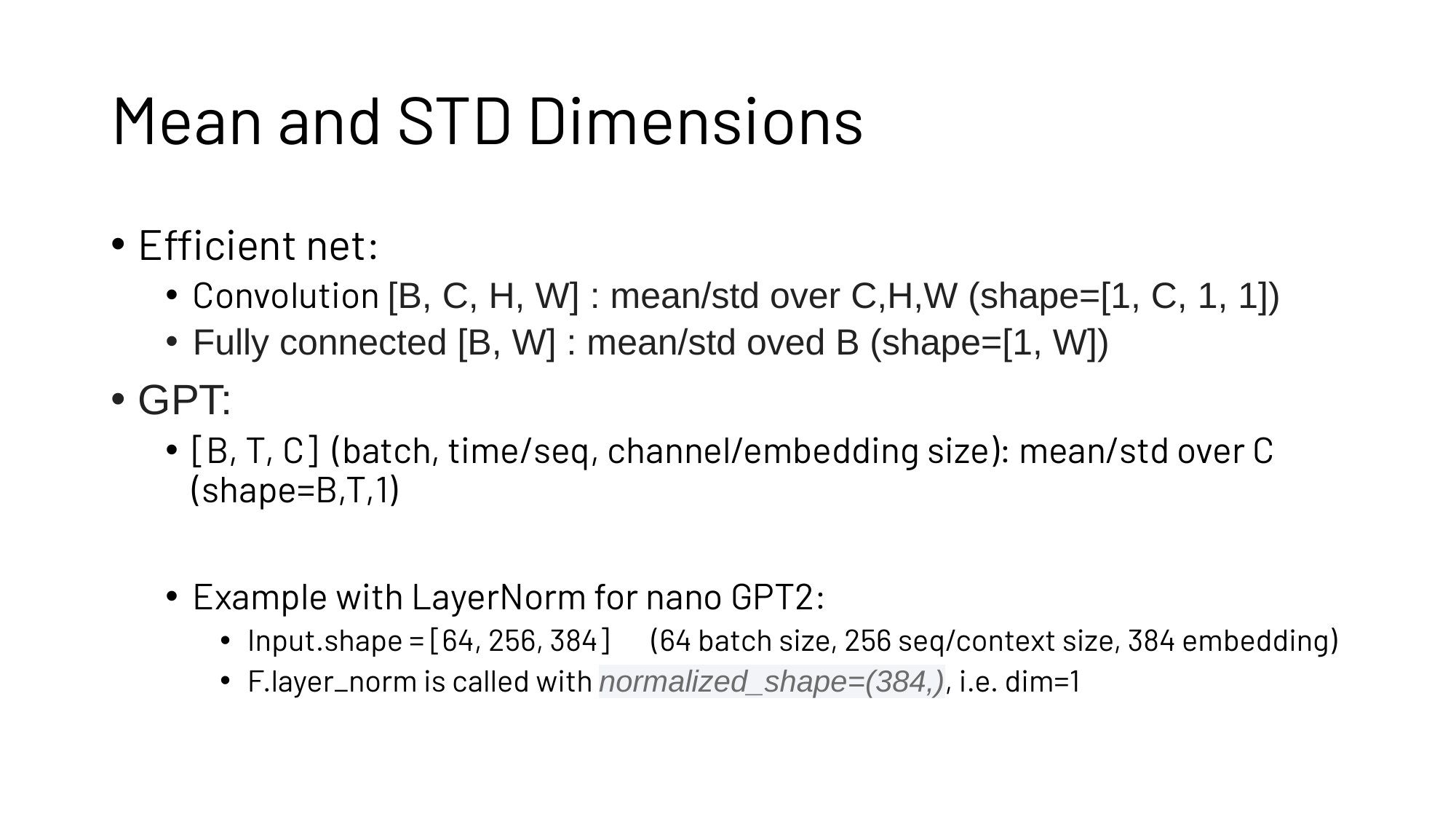

# Mean and STD Dimensions
Efficient net:
Convolution [B, C, H, W] : mean/std over C,H,W (shape=[1, C, 1, 1])
Fully connected [B, W] : mean/std oved B (shape=[1, W])
GPT:
[B, T, C]  (batch, time/seq, channel/embedding size): mean/std over C (shape=B,T,1)

Example with LayerNorm for nano GPT2:
Input.shape = [64, 256, 384]       (64 batch size, 256 seq/context size, 384 embedding)
F.layer_norm is called with normalized_shape=(384,), i.e. dim=1